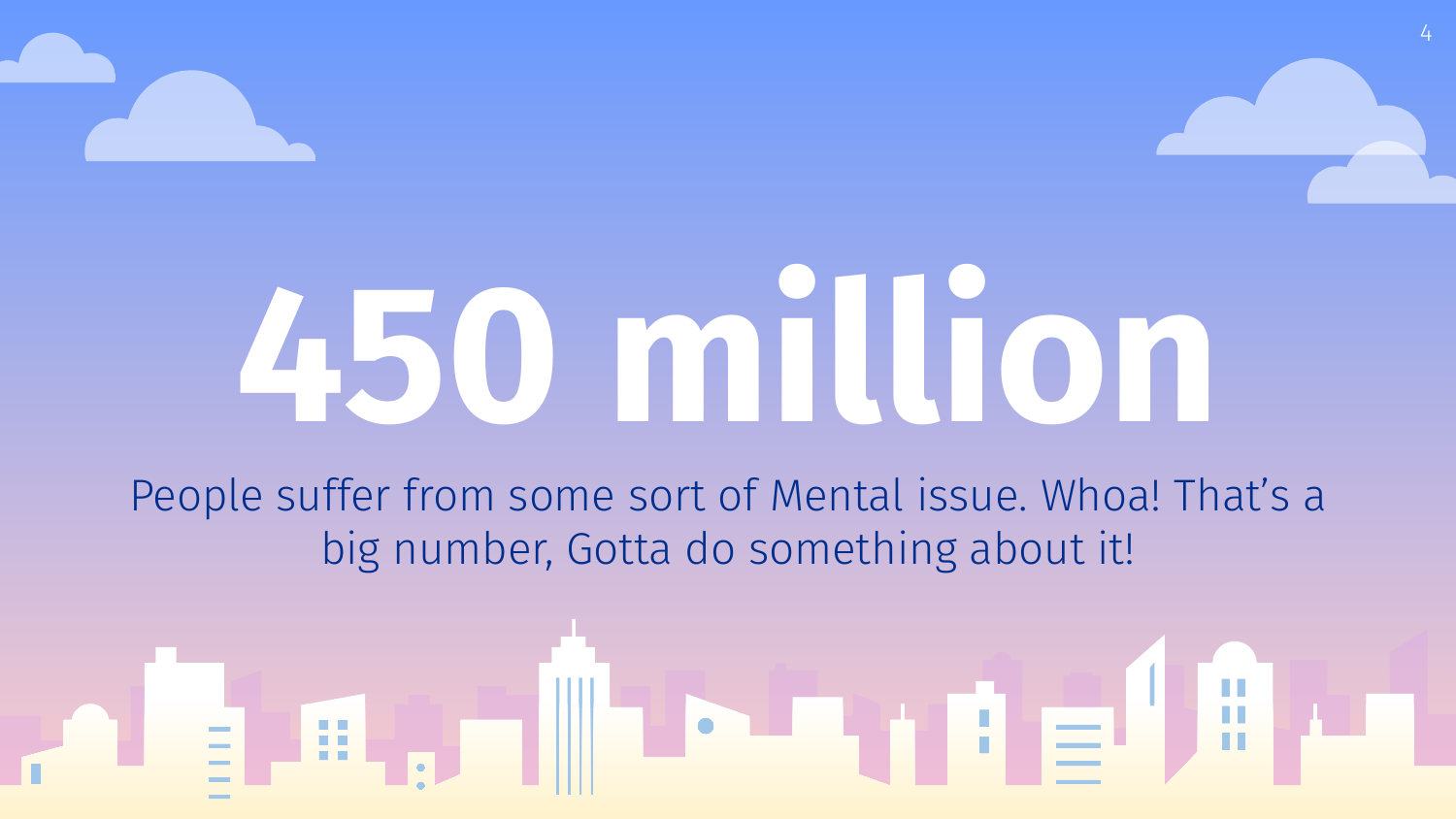

4
450 million
People suffer from some sort of Mental issue. Whoa! That’s a big number, Gotta do something about it!